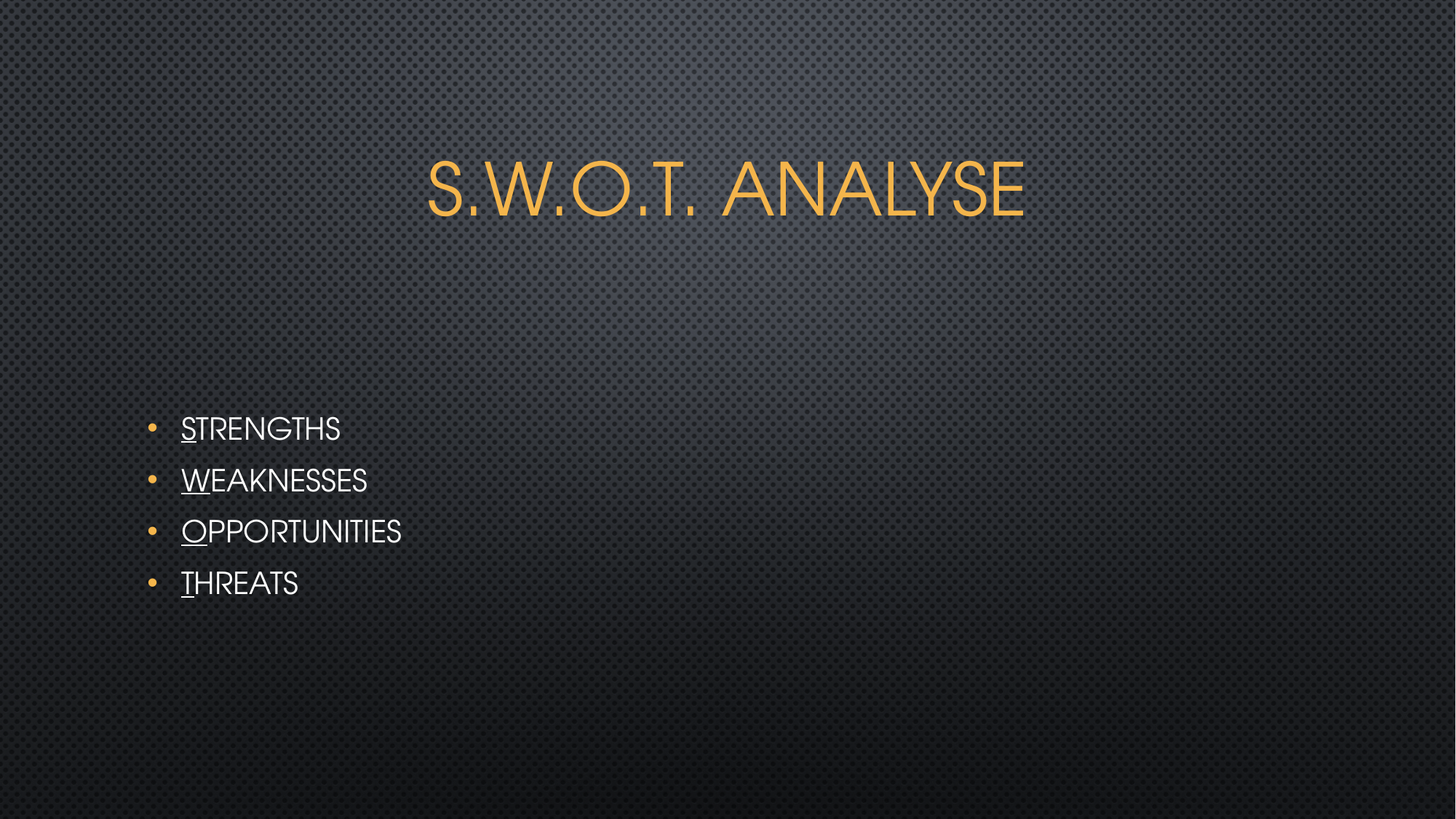

# S.W.O.T. ANALYSE
Strengths
Weaknesses
Opportunities
Threats